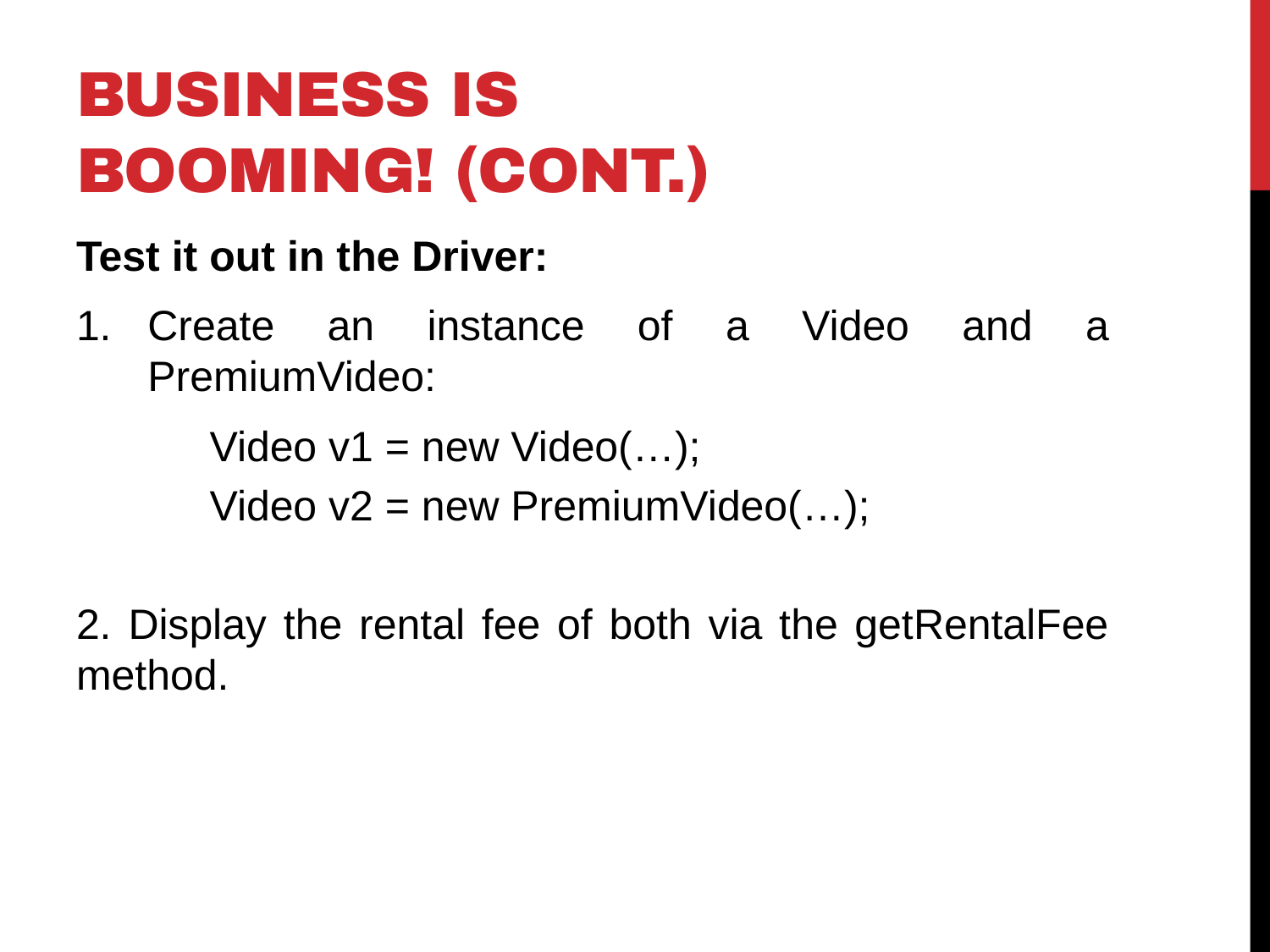

# Business is booming! (Cont.)
Test it out in the Driver:
Create an instance of a Video and a PremiumVideo:
Video v1 = new Video(…);
Video v2 = new PremiumVideo(…);

2. Display the rental fee of both via the getRentalFee method.